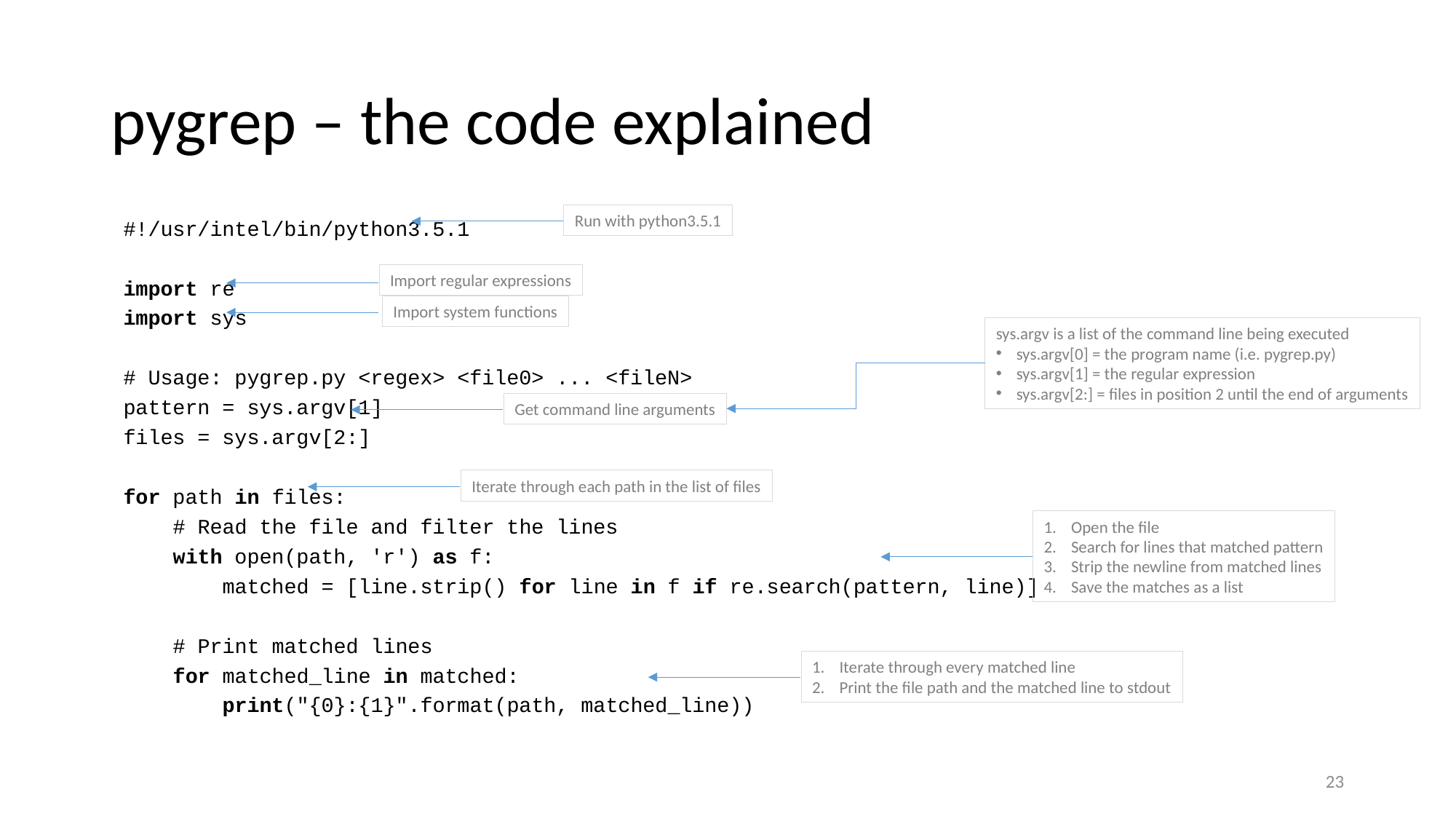

# pygrep – the code explained
Run with python3.5.1
#!/usr/intel/bin/python3.5.1

import re
import sys

# Usage: pygrep.py <regex> <file0> ... <fileN>
pattern = sys.argv[1]
files = sys.argv[2:]

for path in files:
    # Read the file and filter the lines
    with open(path, 'r') as f:
        matched = [line.strip() for line in f if re.search(pattern, line)]

    # Print matched lines
    for matched_line in matched:
        print("{0}:{1}".format(path, matched_line))

Import regular expressions
Import system functions
sys.argv is a list of the command line being executed
sys.argv[0] = the program name (i.e. pygrep.py)
sys.argv[1] = the regular expression
sys.argv[2:] = files in position 2 until the end of arguments
Get command line arguments
Iterate through each path in the list of files
Open the file
Search for lines that matched pattern
Strip the newline from matched lines
Save the matches as a list
Iterate through every matched line
Print the file path and the matched line to stdout
23